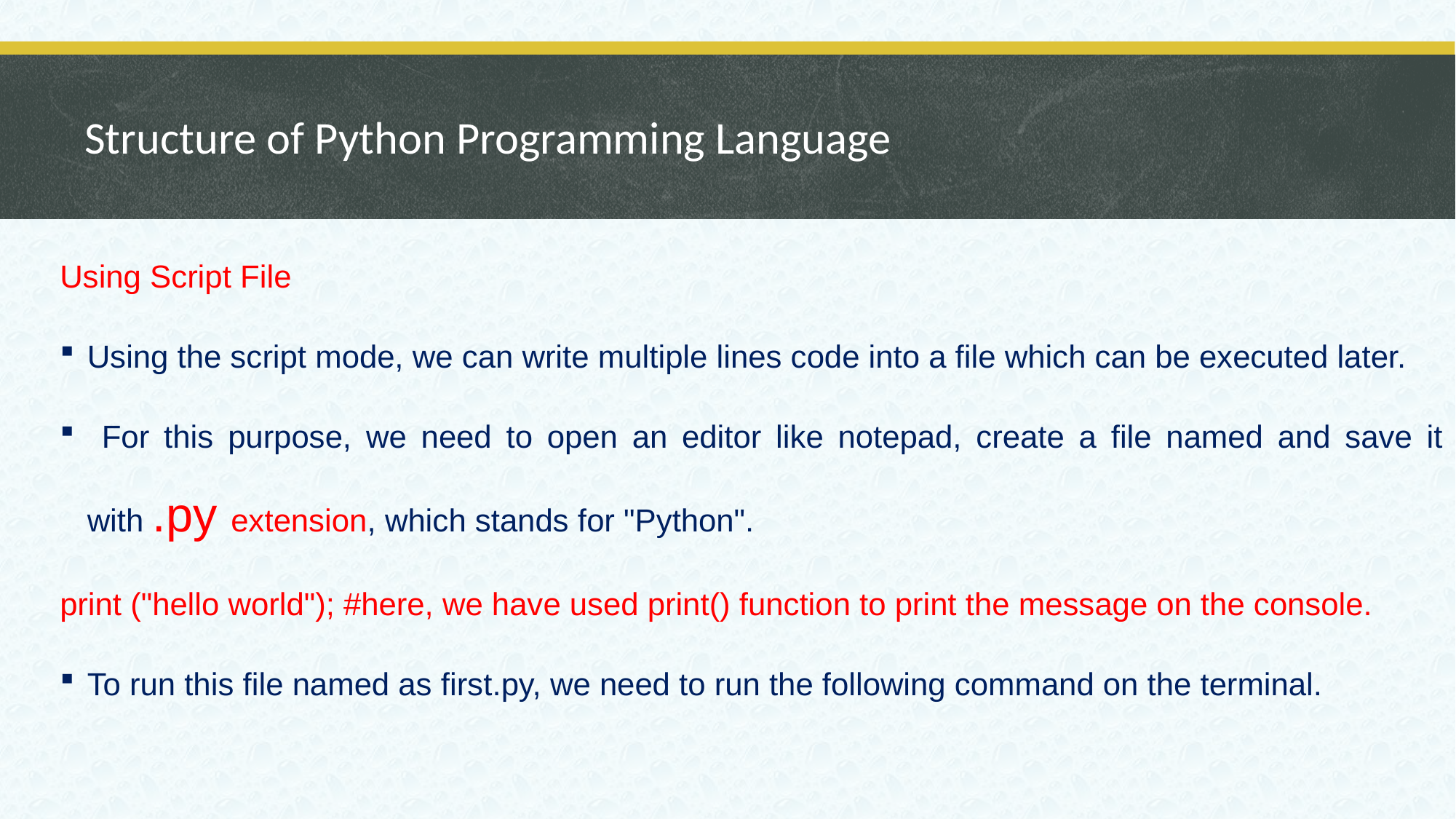

# Structure of Python Programming Language
Using Script File
Using the script mode, we can write multiple lines code into a file which can be executed later.
 For this purpose, we need to open an editor like notepad, create a file named and save it with .py extension, which stands for "Python".
print ("hello world"); #here, we have used print() function to print the message on the console.
To run this file named as first.py, we need to run the following command on the terminal.